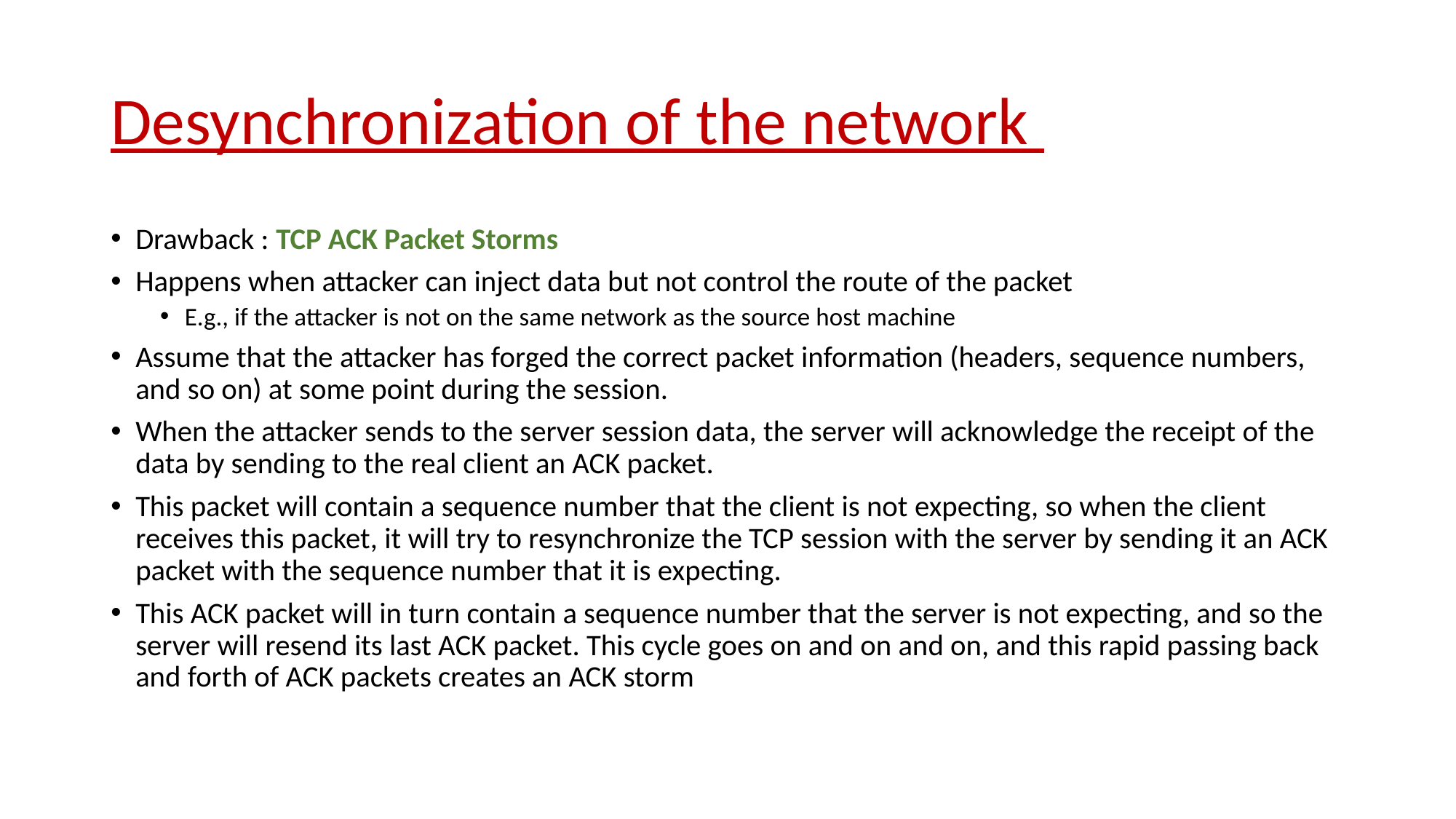

# Desynchronization of the network
Drawback : TCP ACK Packet Storms
Happens when attacker can inject data but not control the route of the packet
E.g., if the attacker is not on the same network as the source host machine
Assume that the attacker has forged the correct packet information (headers, sequence numbers, and so on) at some point during the session.
When the attacker sends to the server session data, the server will acknowledge the receipt of the data by sending to the real client an ACK packet.
This packet will contain a sequence number that the client is not expecting, so when the client receives this packet, it will try to resynchronize the TCP session with the server by sending it an ACK packet with the sequence number that it is expecting.
This ACK packet will in turn contain a sequence number that the server is not expecting, and so the server will resend its last ACK packet. This cycle goes on and on and on, and this rapid passing back and forth of ACK packets creates an ACK storm